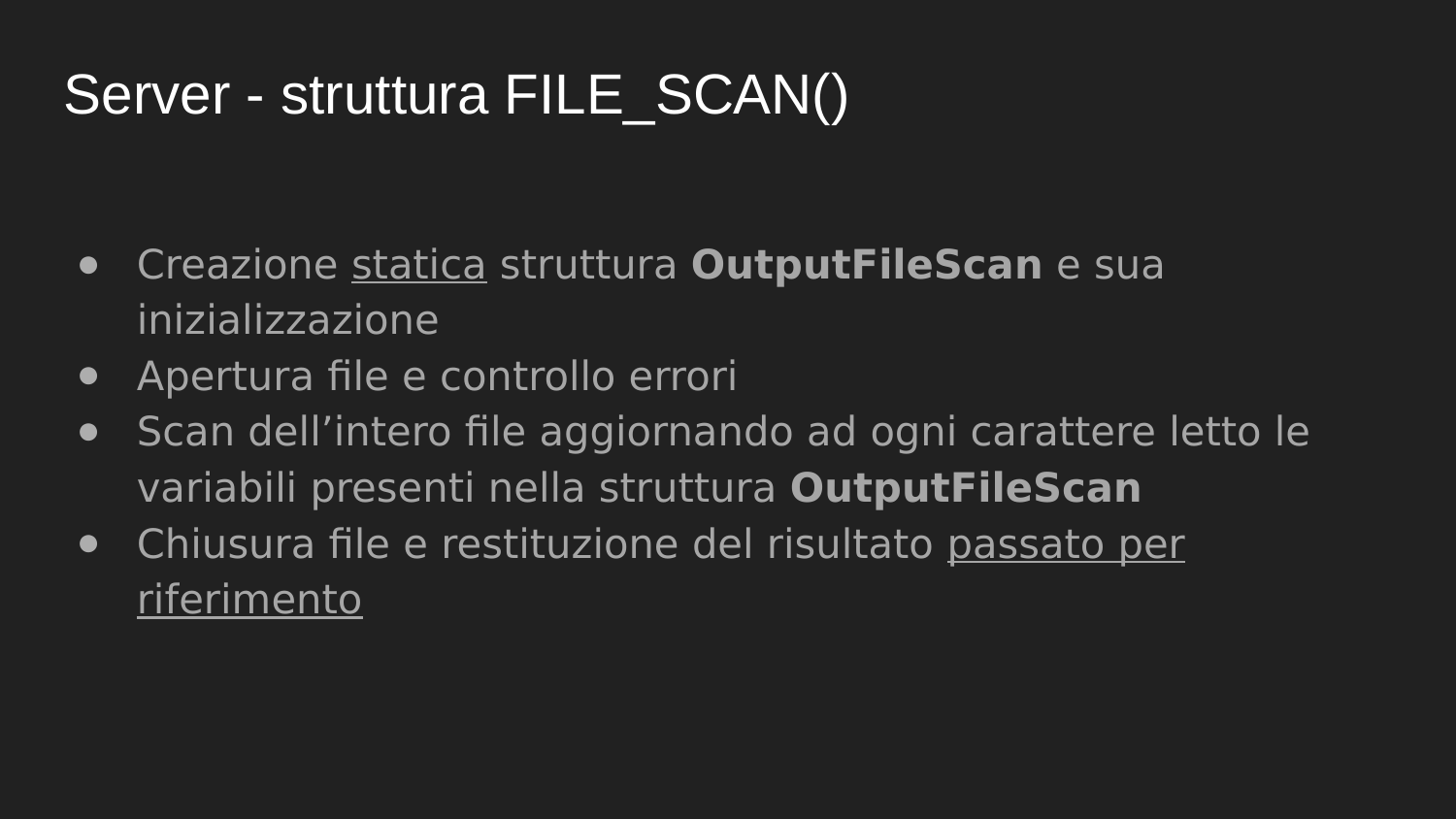

Server - struttura FILE_SCAN()
Creazione statica struttura OutputFileScan e sua inizializzazione
Apertura file e controllo errori
Scan dell’intero file aggiornando ad ogni carattere letto le variabili presenti nella struttura OutputFileScan
Chiusura file e restituzione del risultato passato per riferimento